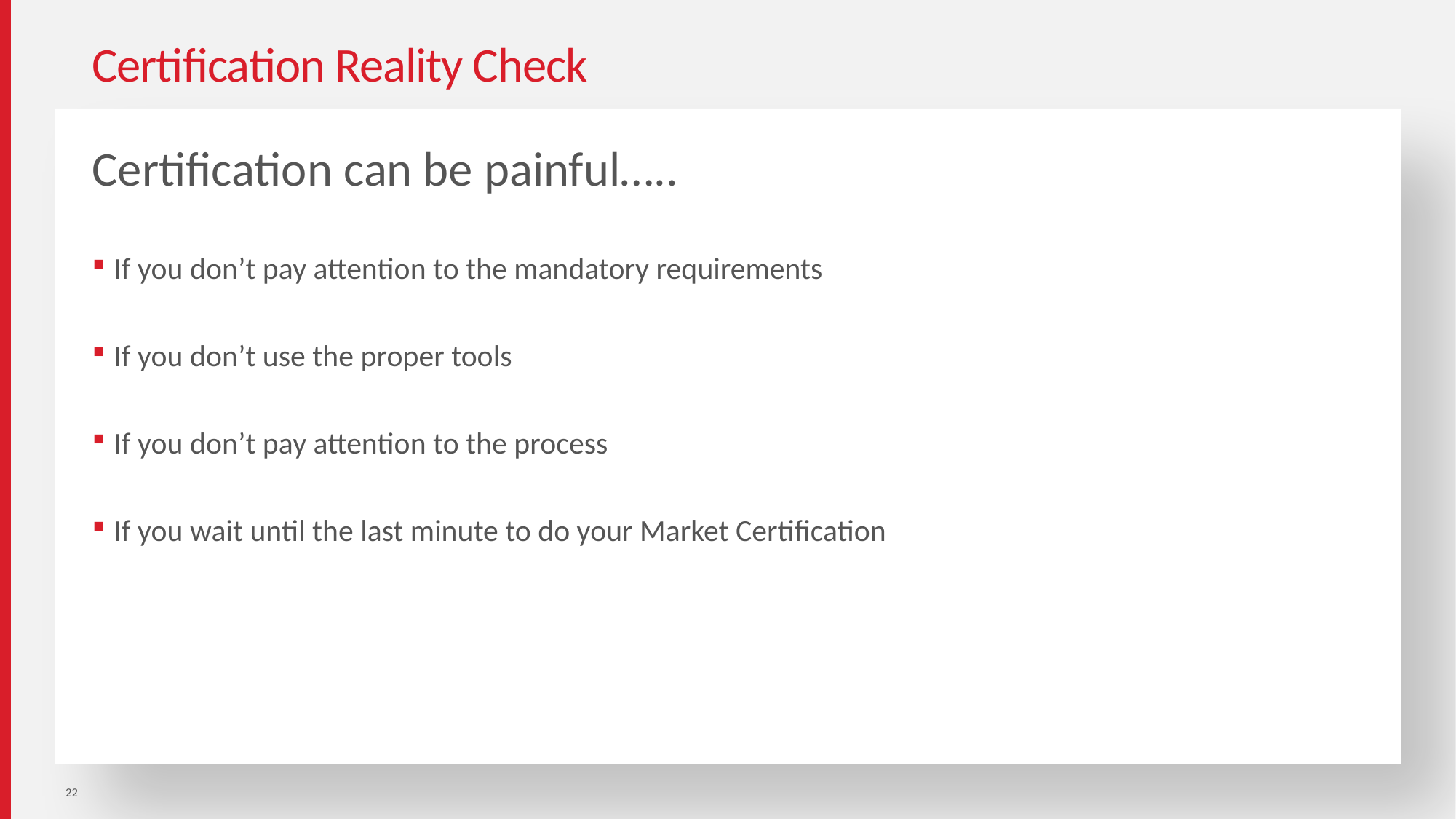

# Certification Reality Check
Certification can be painful…..
If you don’t pay attention to the mandatory requirements
If you don’t use the proper tools
If you don’t pay attention to the process
If you wait until the last minute to do your Market Certification

22